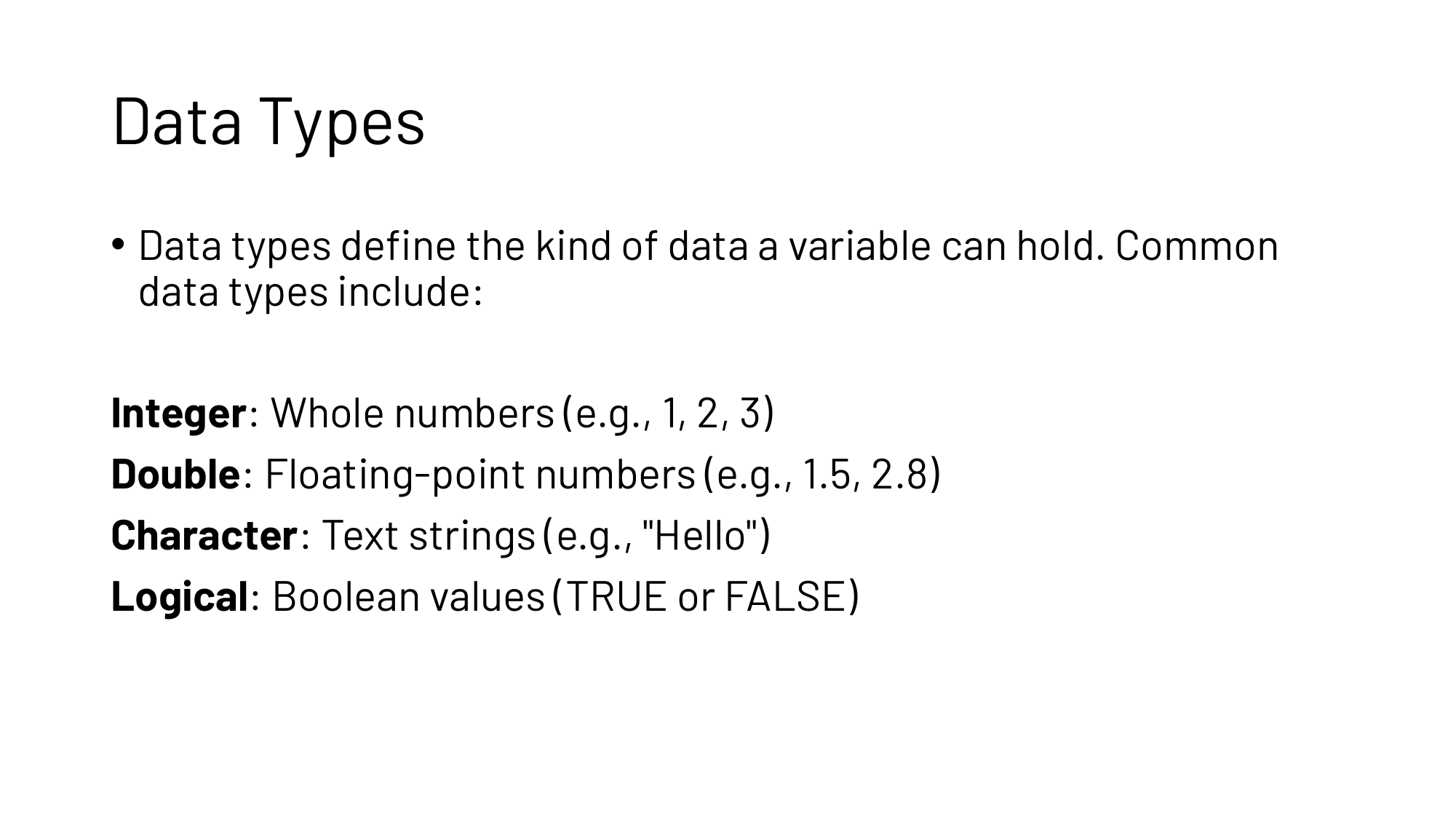

# Data Types
Data types define the kind of data a variable can hold. Common data types include:

Integer: Whole numbers (e.g., 1, 2, 3)
Double: Floating-point numbers (e.g., 1.5, 2.8)
Character: Text strings (e.g., "Hello")
Logical: Boolean values (TRUE or FALSE)